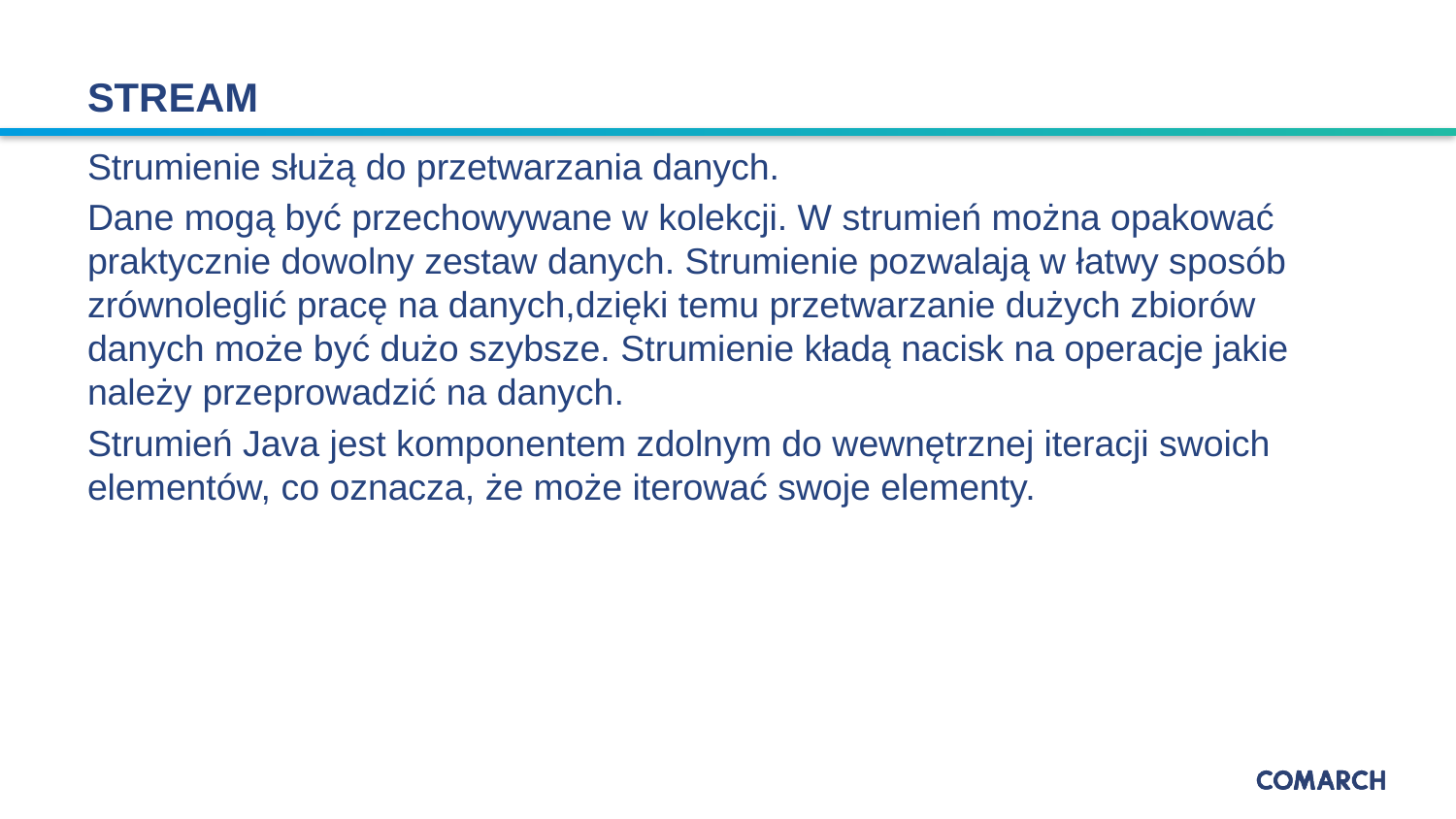

# STREAM
Strumienie służą do przetwarzania danych.
Dane mogą być przechowywane w kolekcji. W strumień można opakować praktycznie dowolny zestaw danych. Strumienie pozwalają w łatwy sposób zrównoleglić pracę na danych,dzięki temu przetwarzanie dużych zbiorów danych może być dużo szybsze. Strumienie kładą nacisk na operacje jakie należy przeprowadzić na danych.
Strumień Java jest komponentem zdolnym do wewnętrznej iteracji swoich elementów, co oznacza, że może iterować swoje elementy.